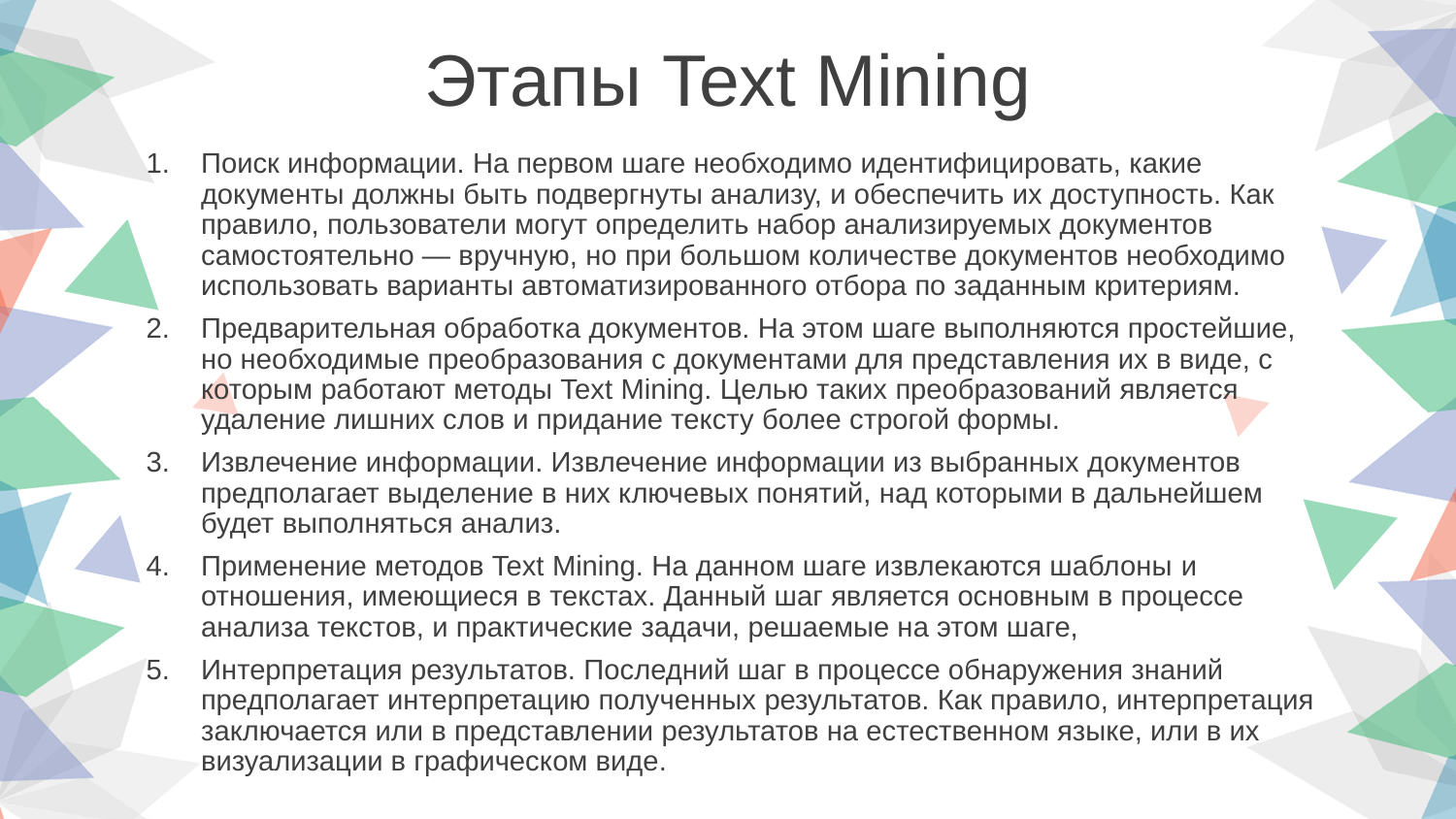

Этапы Text Mining
Поиск информации. На первом шаге необходимо идентифицировать, какие документы должны быть подвергнуты анализу, и обеспечить их доступность. Как правило, пользователи могут определить набор анализируемых документов самостоятельно — вручную, но при большом количестве документов необходимо использовать варианты автоматизированного отбора по заданным критериям.
Предварительная обработка документов. На этом шаге выполняются простейшие, но необходимые преобразования с документами для представления их в виде, с которым работают методы Text Mining. Целью таких преобразований является удаление лишних слов и придание тексту более строгой формы.
Извлечение информации. Извлечение информации из выбранных документов предполагает выделение в них ключевых понятий, над которыми в дальнейшем будет выполняться анализ.
Применение методов Text Mining. На данном шаге извлекаются шаблоны и отношения, имеющиеся в текстах. Данный шаг является основным в процессе анализа текстов, и практические задачи, решаемые на этом шаге,
Интерпретация результатов. Последний шаг в процессе обнаружения знаний предполагает интерпретацию полученных результатов. Как правило, интерпретация заключается или в представлении результатов на естественном языке, или в их визуализации в графическом виде.